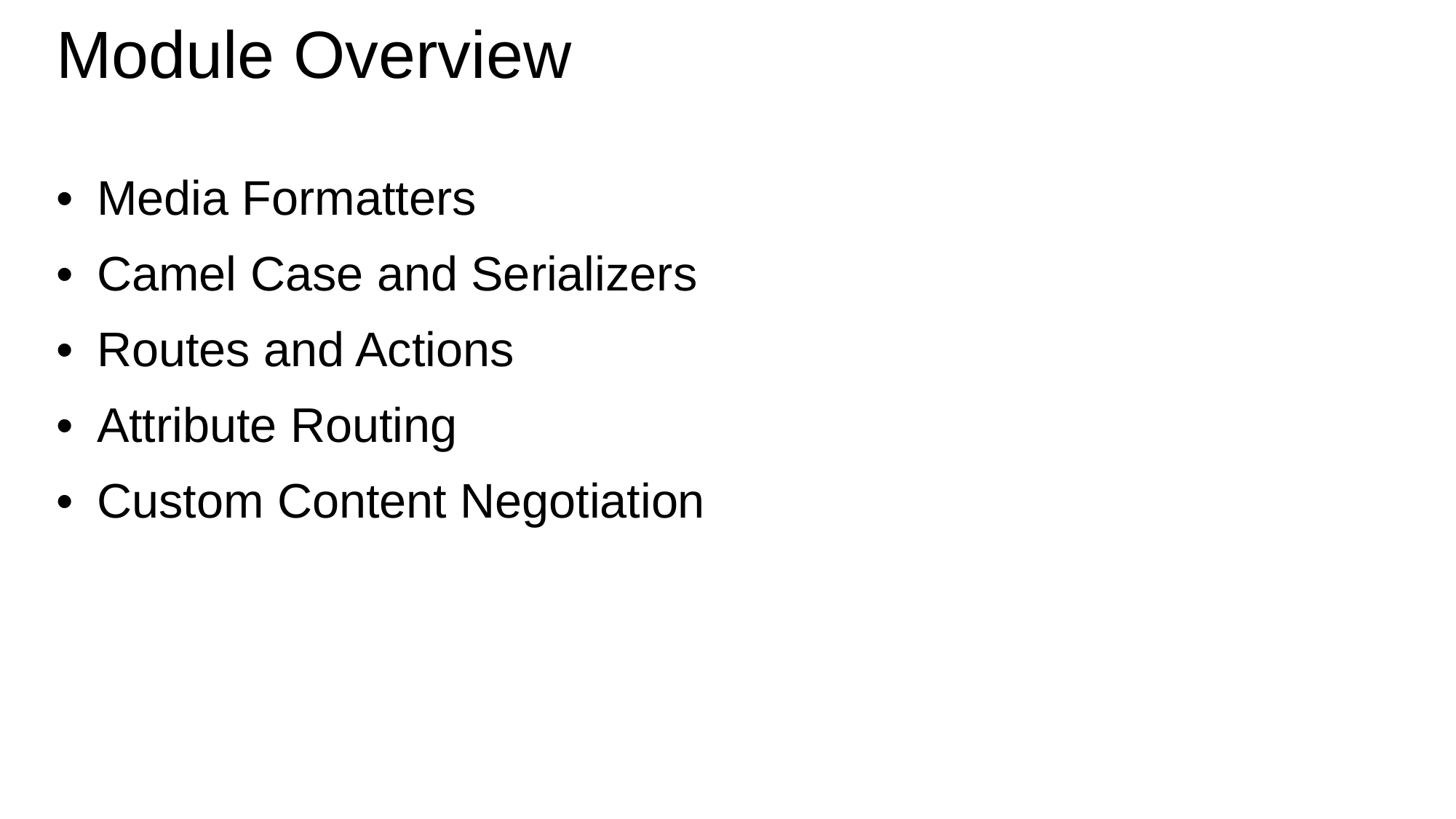

# Module Overview
Media Formatters
Camel Case and Serializers
Routes and Actions
Attribute Routing
Custom Content Negotiation